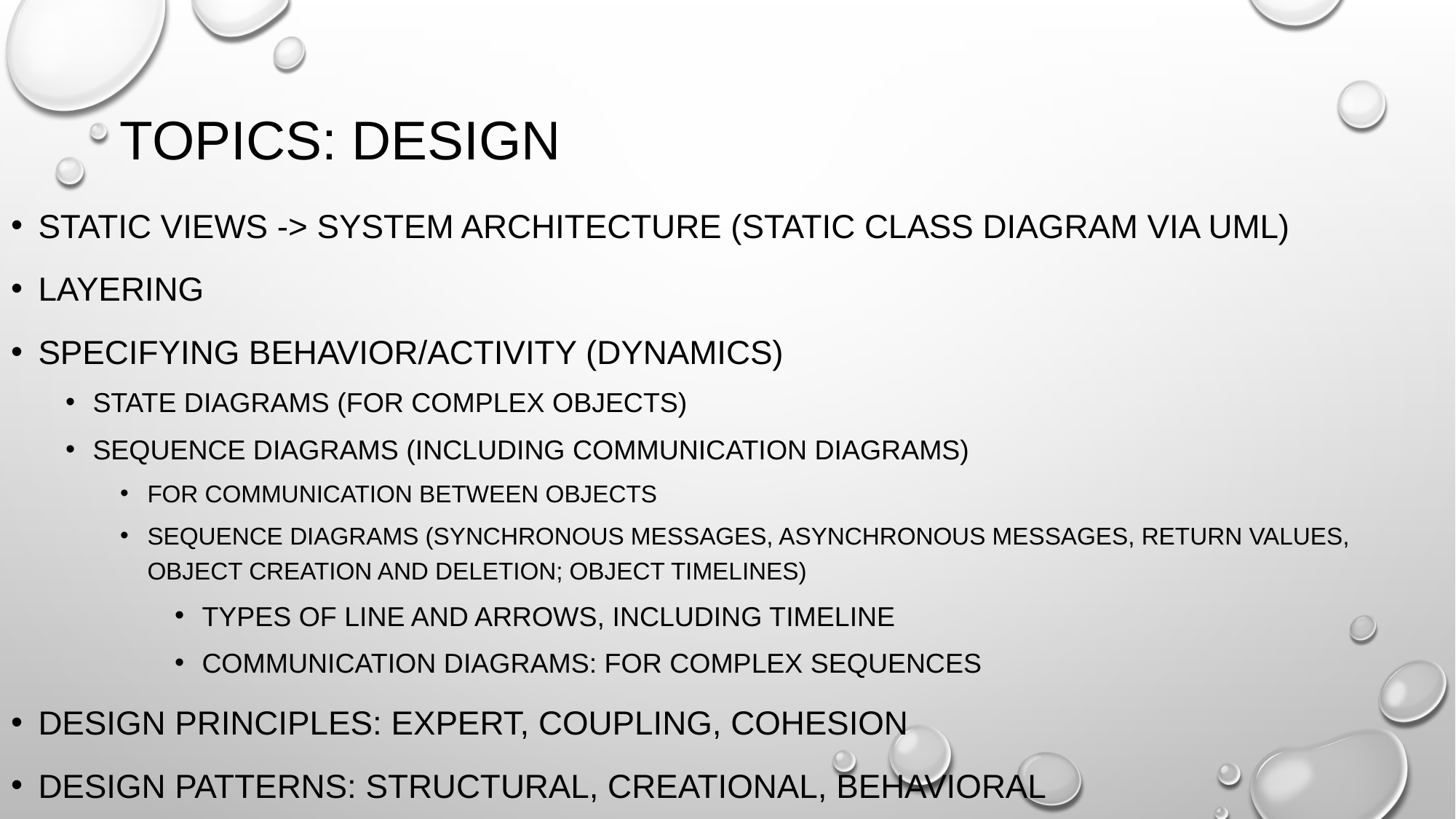

# Topics: design
Static views -> system architecture (static class diagram via uml)
Layering
Specifying behavior/activity (dynamics)
State Diagrams (FOR COMPLEX OBJECTS)
Sequence diagrams (including communication diagrams)
FOR COMMUNICATION BETWEEN OBJECTS
Sequence diagrams (synchronous messages, asynchronous messages, return values, object creation and deletion; object timelines)
Types of line and arrows, including timeline
Communication diagrams: for complex sequences
Design principles: Expert, coupling, cohesion
Design Patterns: structural, creational, behavioral